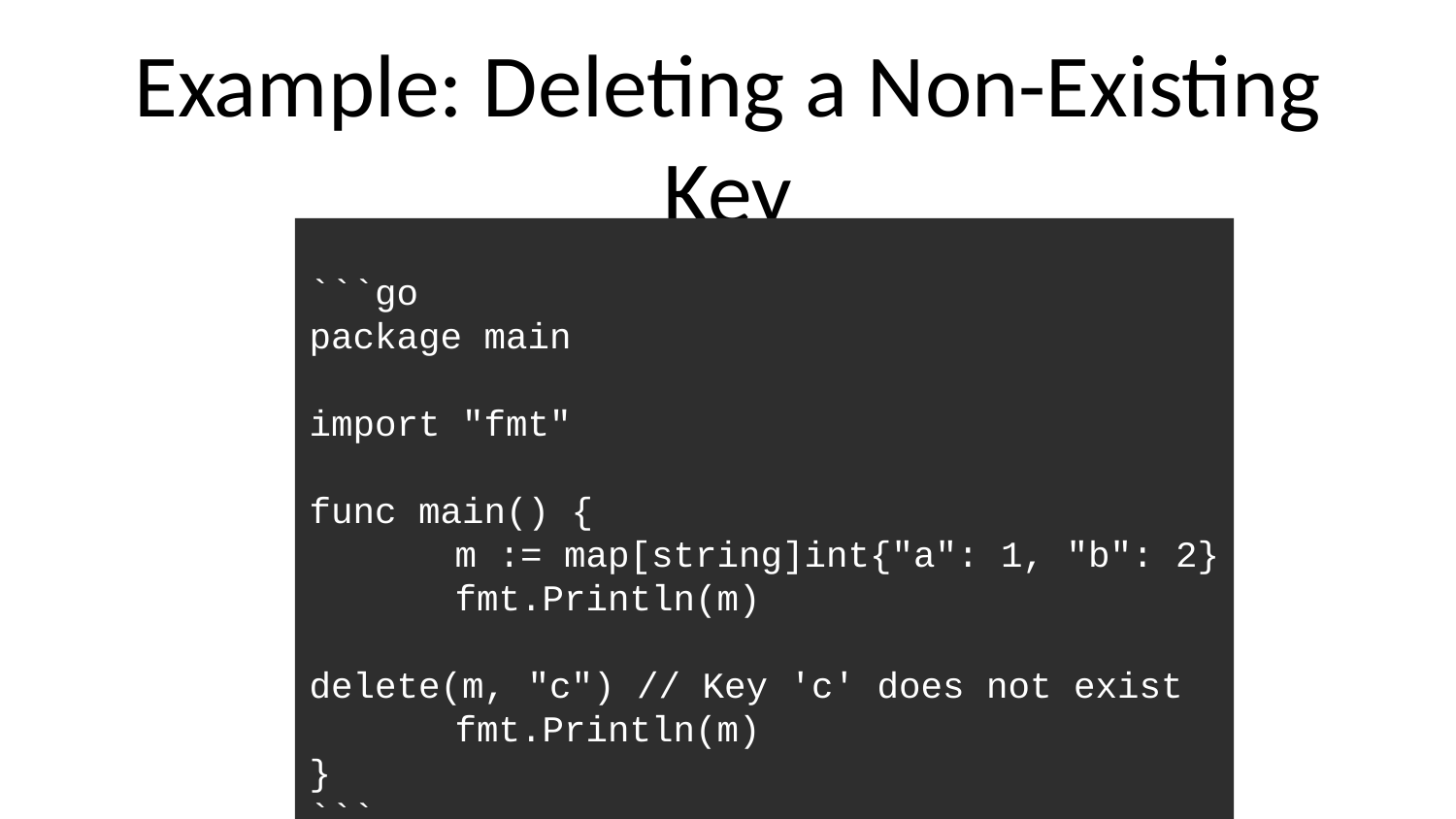

# Example: Deleting a Non-Existing Key

```go
package main
import "fmt"
func main() {
	m := map[string]int{"a": 1, "b": 2}
	fmt.Println(m)
delete(m, "c") // Key 'c' does not exist
	fmt.Println(m)
}
```